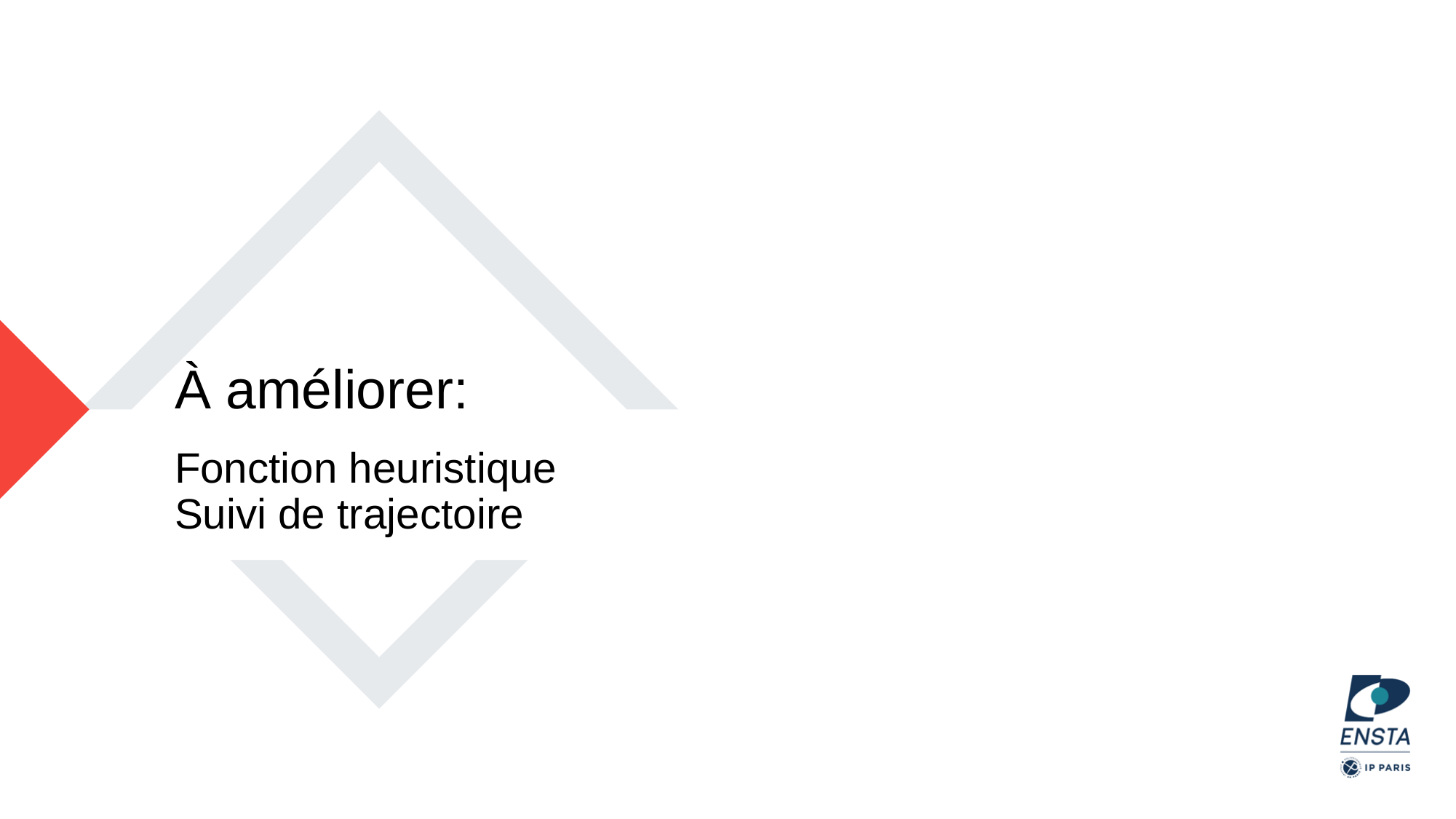

À améliorer:

Fonction heuristique
Suivi de trajectoire